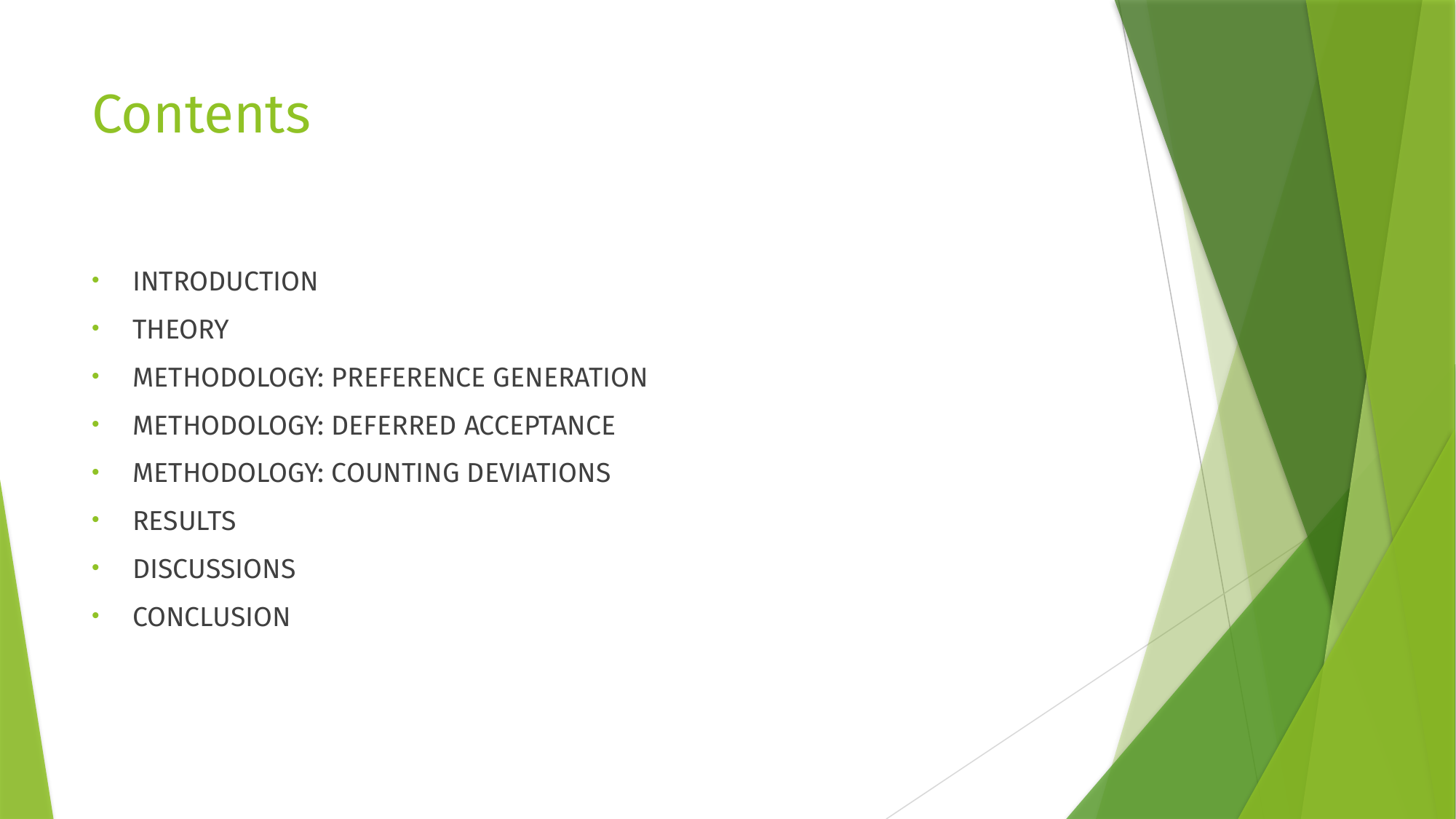

# Contents
INTRODUCTION
THEORY
METHODOLOGY: PREFERENCE GENERATION
METHODOLOGY: DEFERRED ACCEPTANCE
METHODOLOGY: COUNTING DEVIATIONS
RESULTS
DISCUSSIONS
CONCLUSION